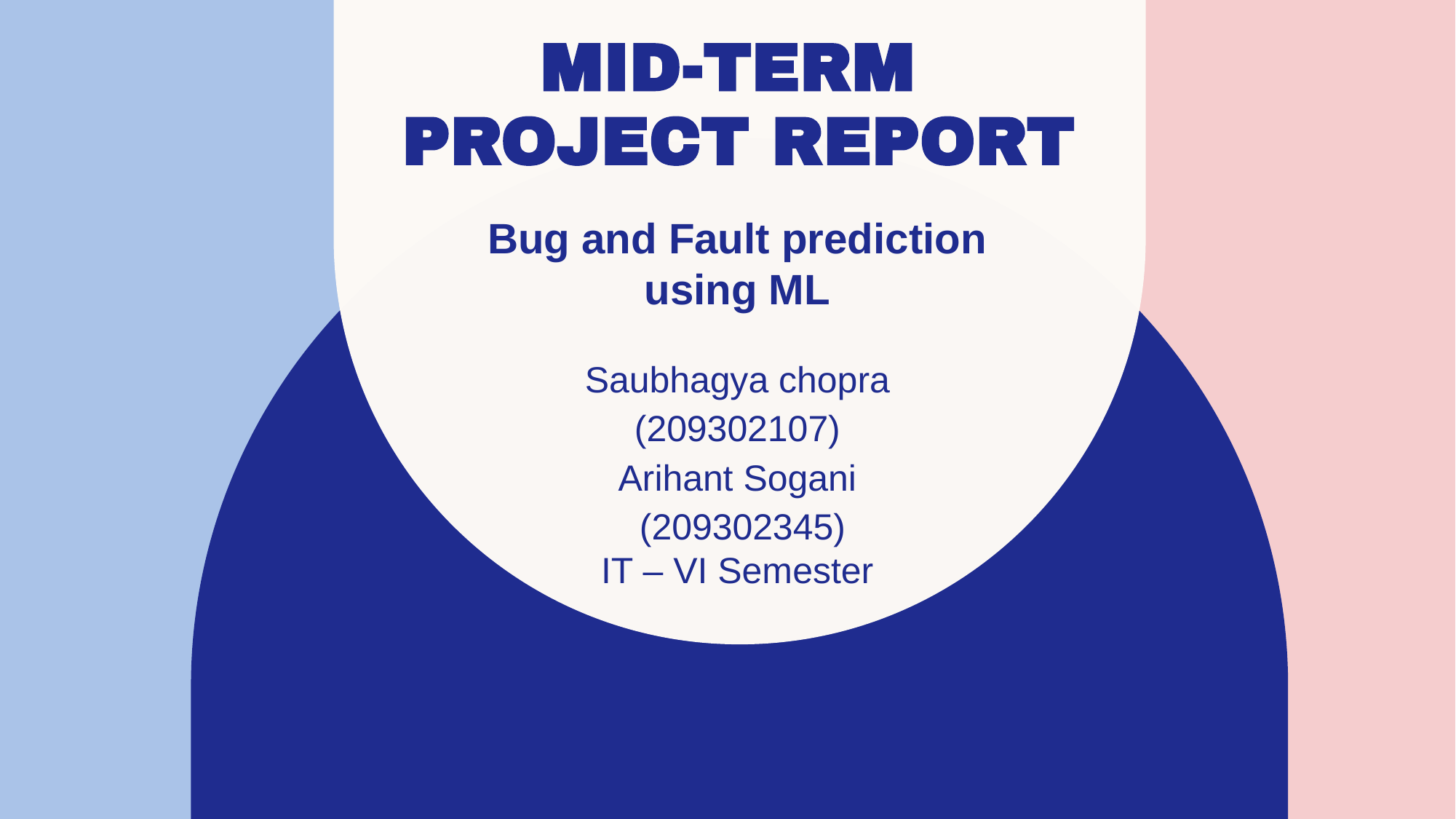

# Mid-Term Project REPORT
Bug and Fault prediction using ML
Saubhagya chopra
(209302107)
Arihant Sogani
 (209302345)
IT – VI Semester​